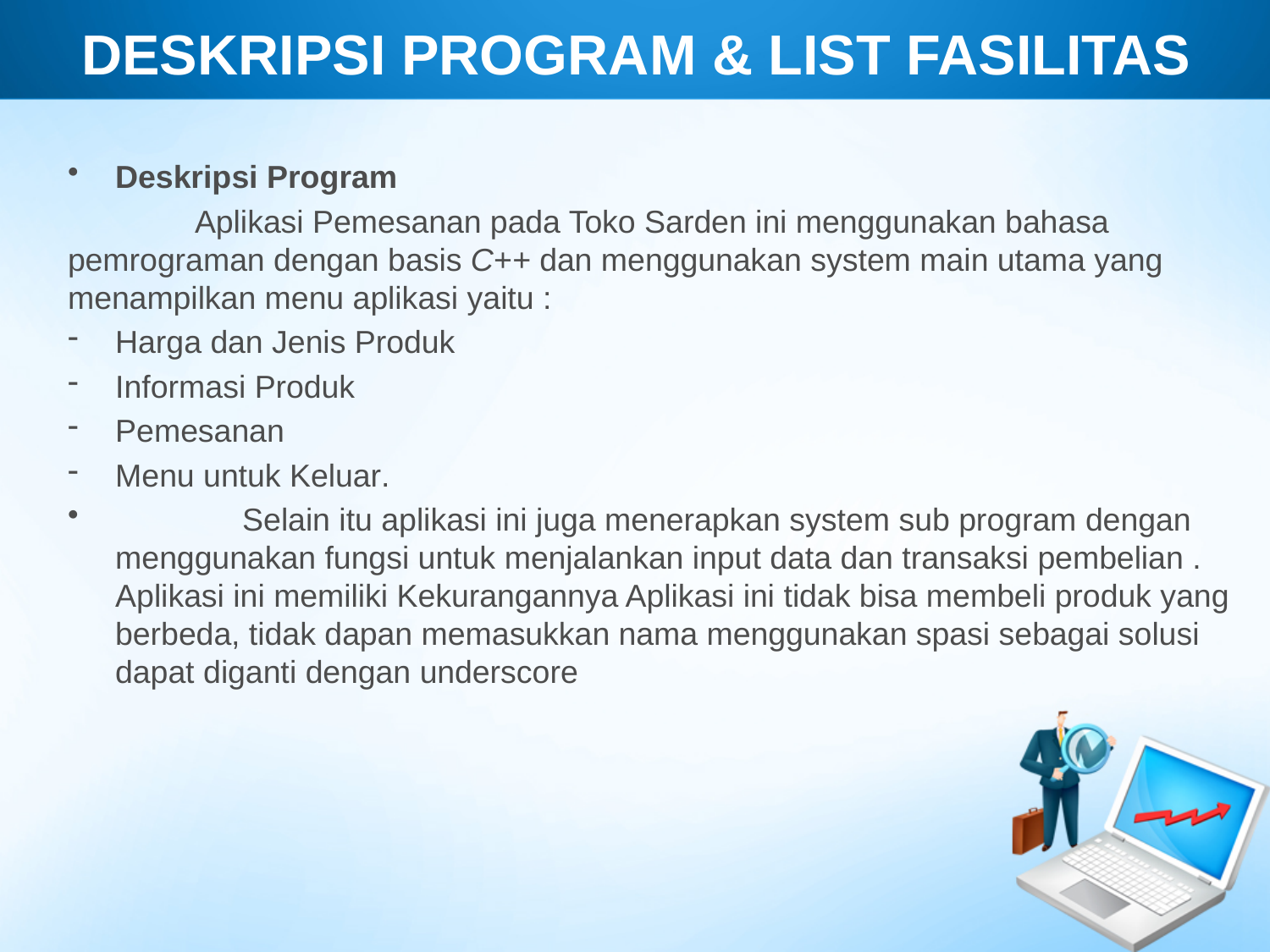

# DESKRIPSI PROGRAM & LIST FASILITAS

Deskripsi Program
	Aplikasi Pemesanan pada Toko Sarden ini menggunakan bahasa pemrograman dengan basis C++ dan menggunakan system main utama yang menampilkan menu aplikasi yaitu :
Harga dan Jenis Produk
Informasi Produk
Pemesanan
Menu untuk Keluar.
	Selain itu aplikasi ini juga menerapkan system sub program dengan menggunakan fungsi untuk menjalankan input data dan transaksi pembelian . Aplikasi ini memiliki Kekurangannya Aplikasi ini tidak bisa membeli produk yang berbeda, tidak dapan memasukkan nama menggunakan spasi sebagai solusi dapat diganti dengan underscore